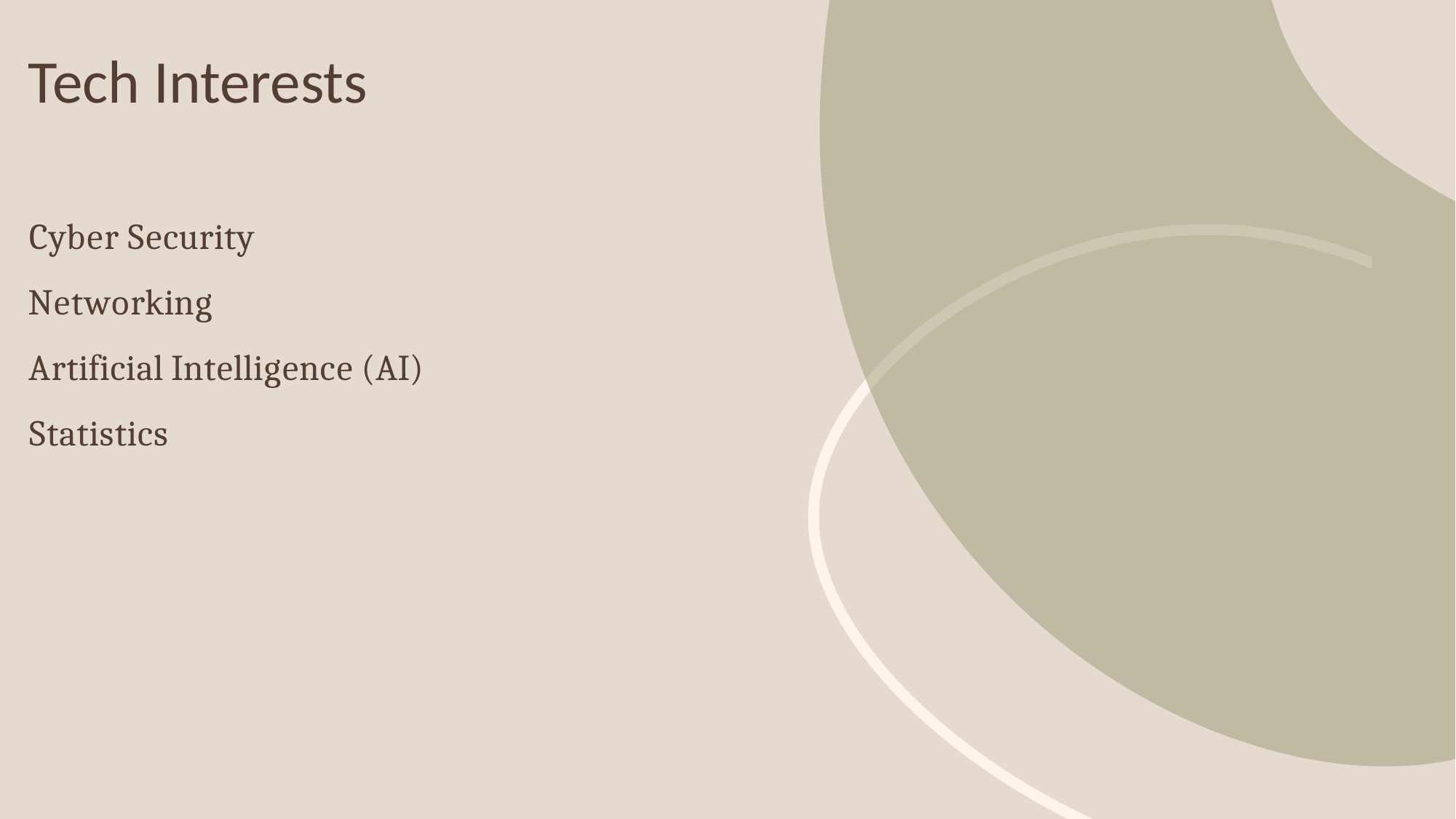

# Tech Interests Cyber Security Networking Artificial Intelligence (AI) Statistics